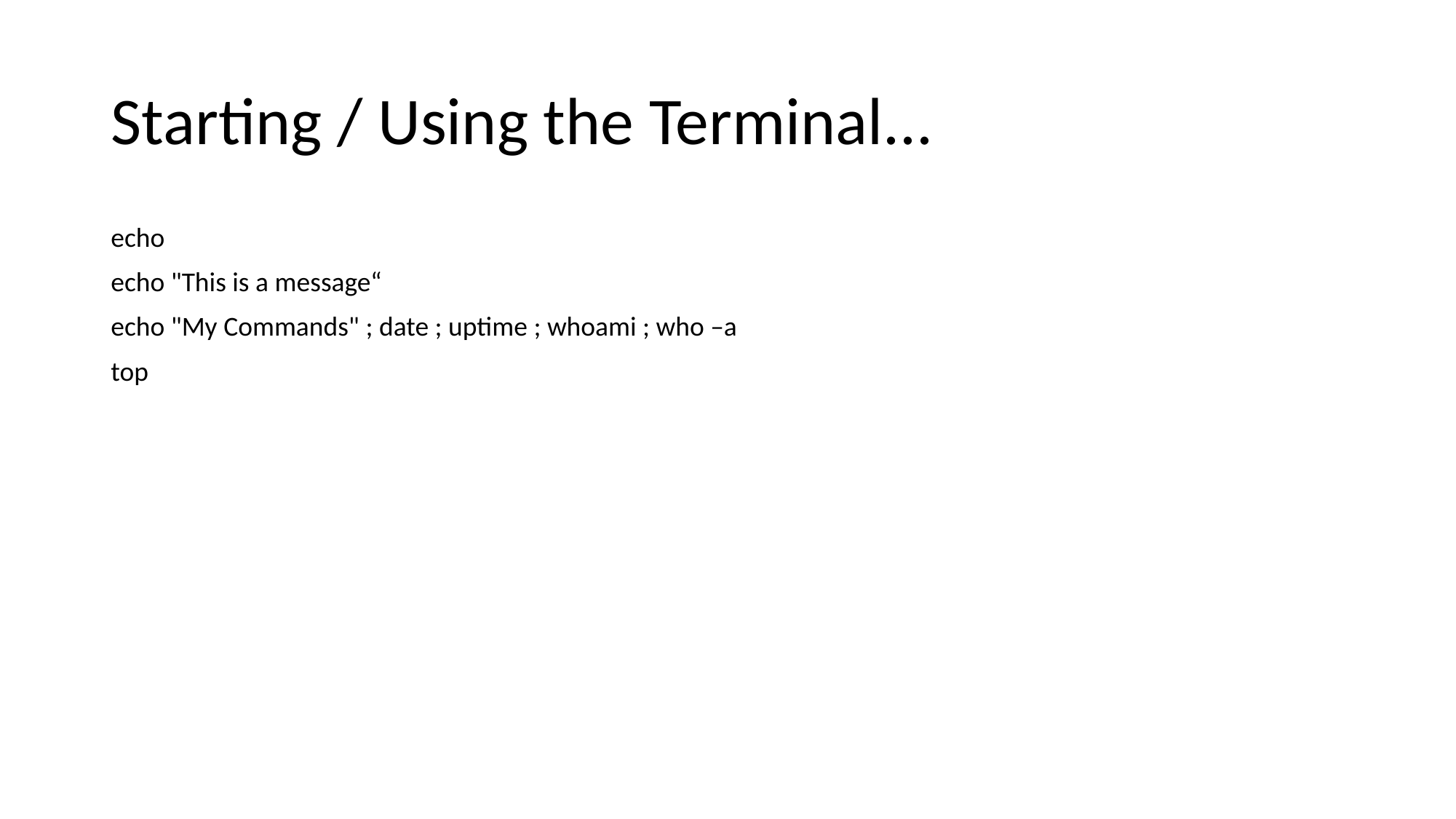

# Starting / Using the Terminal...
echo
echo "This is a message“
echo "My Commands" ; date ; uptime ; whoami ; who –a
top